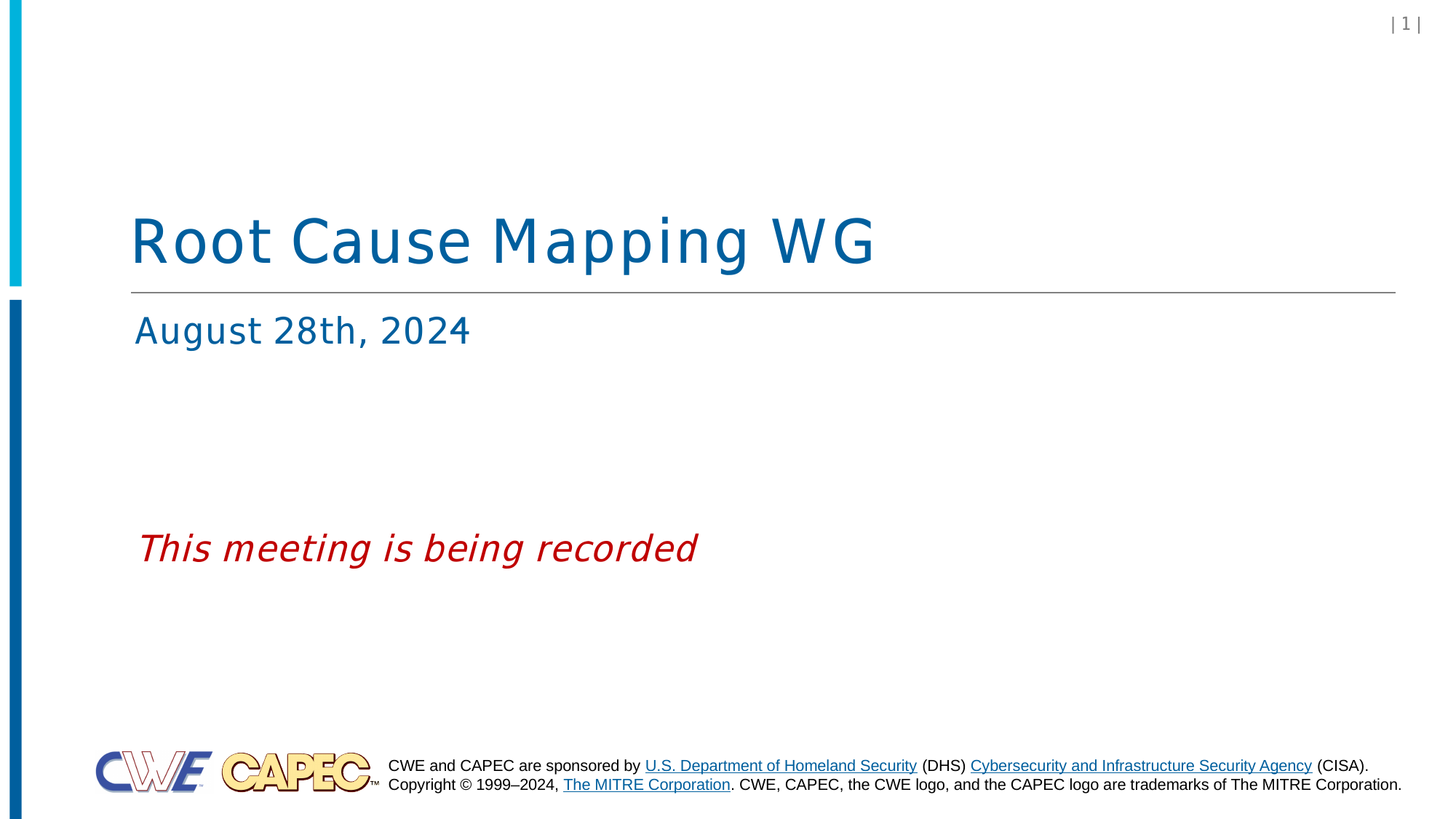

| 1 |
# Root Cause Mapping WG
August 28th, 2024

This meeting is being recorded